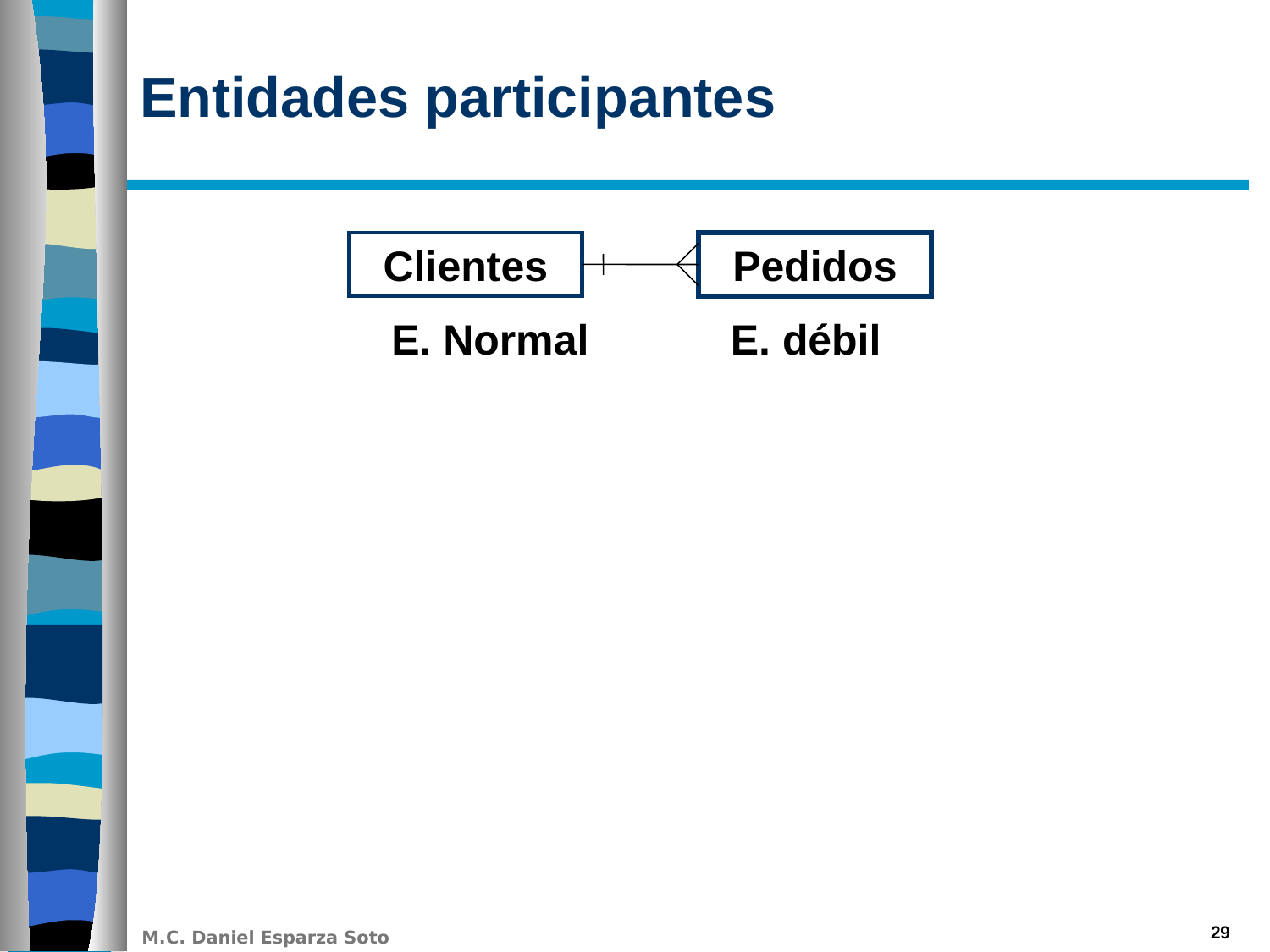

# Entidades participantes
Clientes
Pedidos

E. Normal            E. débil
29